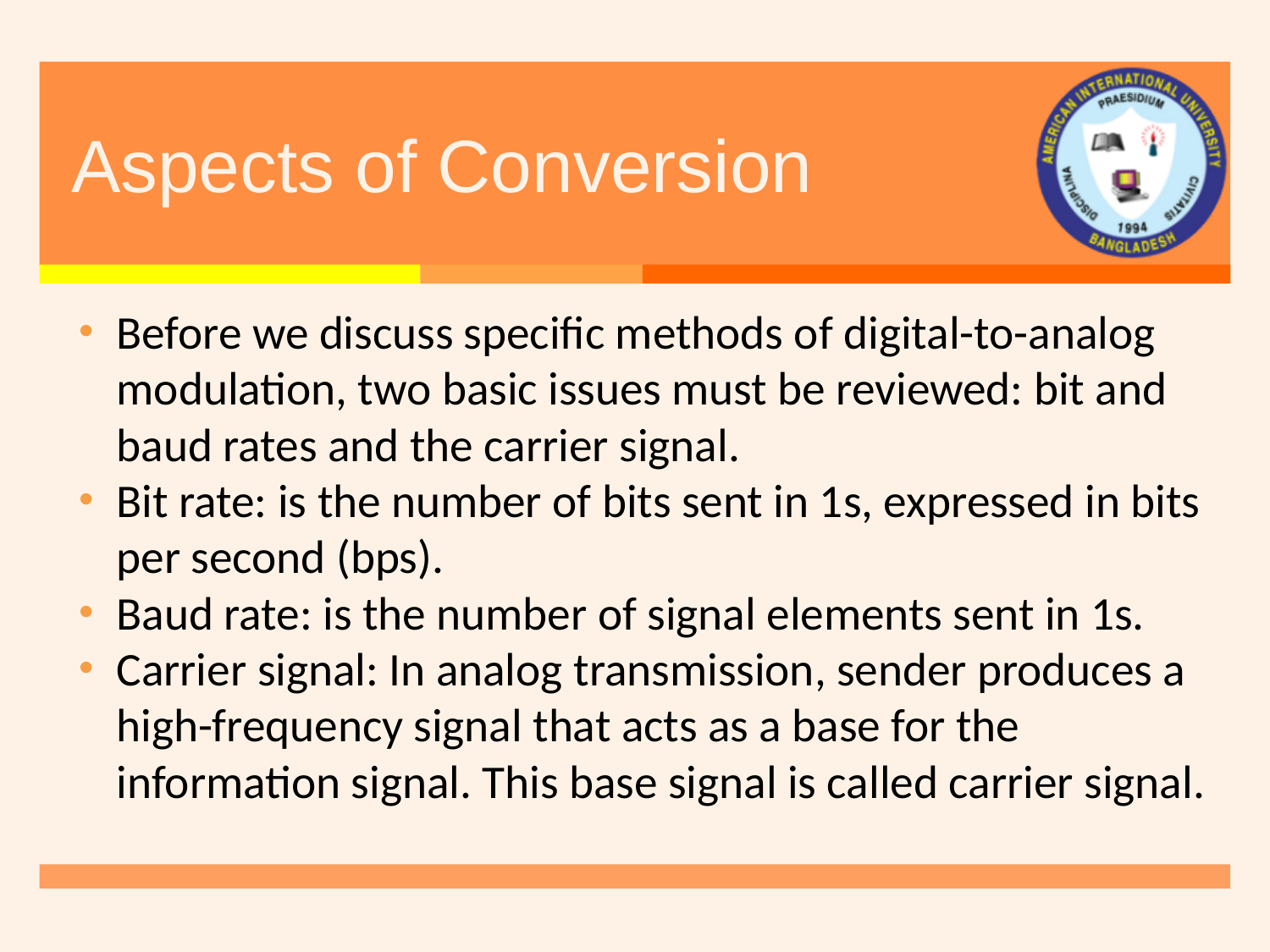

# Aspects of Conversion

Before we discuss specific methods of digital-to-analog modulation, two basic issues must be reviewed: bit and baud rates and the carrier signal.
Bit rate: is the number of bits sent in 1s, expressed in bits per second (bps).
Baud rate: is the number of signal elements sent in 1s.
Carrier signal: In analog transmission, sender produces a high-frequency signal that acts as a base for the information signal. This base signal is called carrier signal.